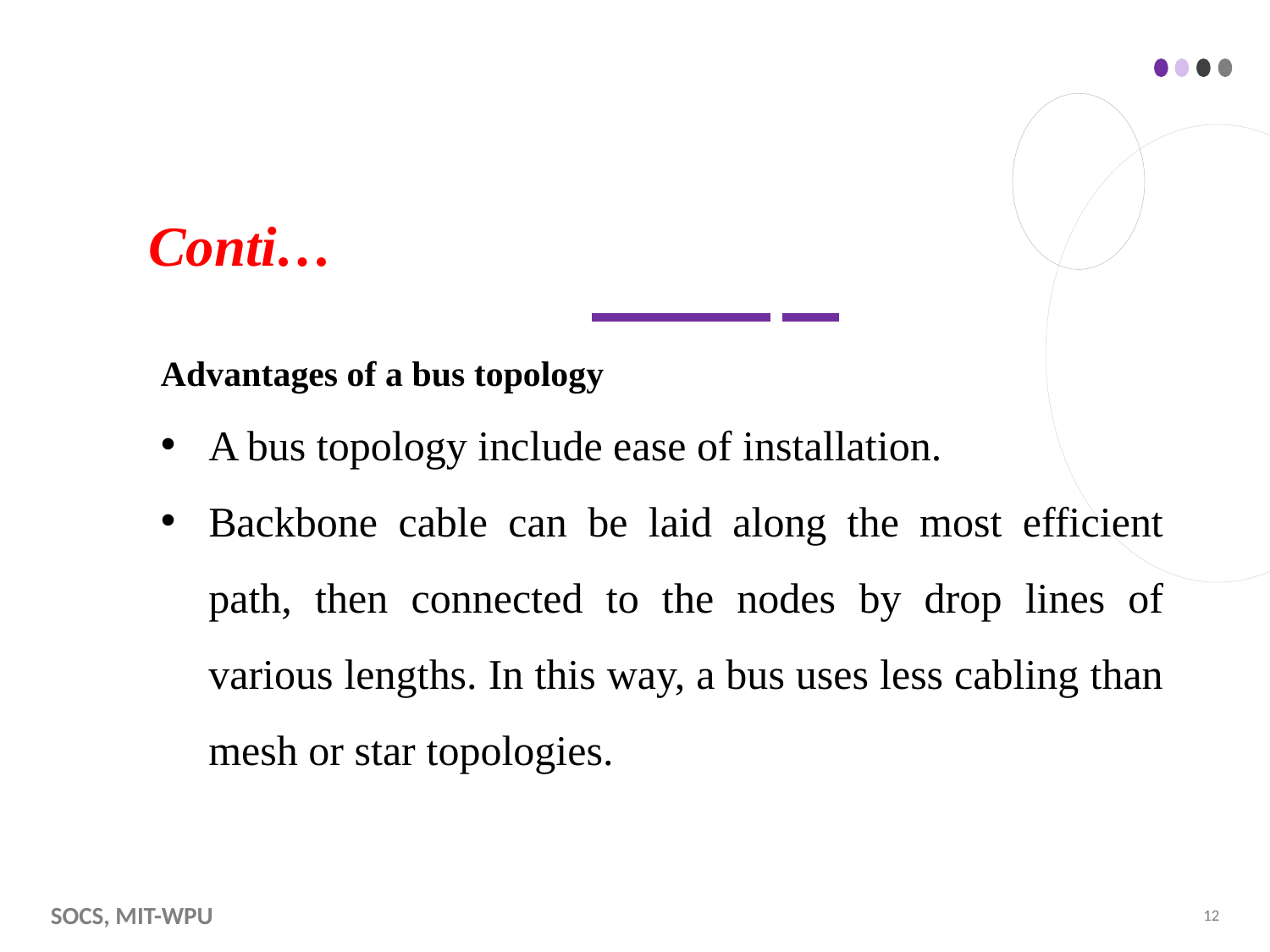

# Conti…

Advantages of a bus topology
A bus topology include ease of installation.
Backbone cable can be laid along the most efficient path, then connected to the nodes by drop lines of various lengths. In this way, a bus uses less cabling than mesh or star topologies.

SoCS, MIT-WPU
12